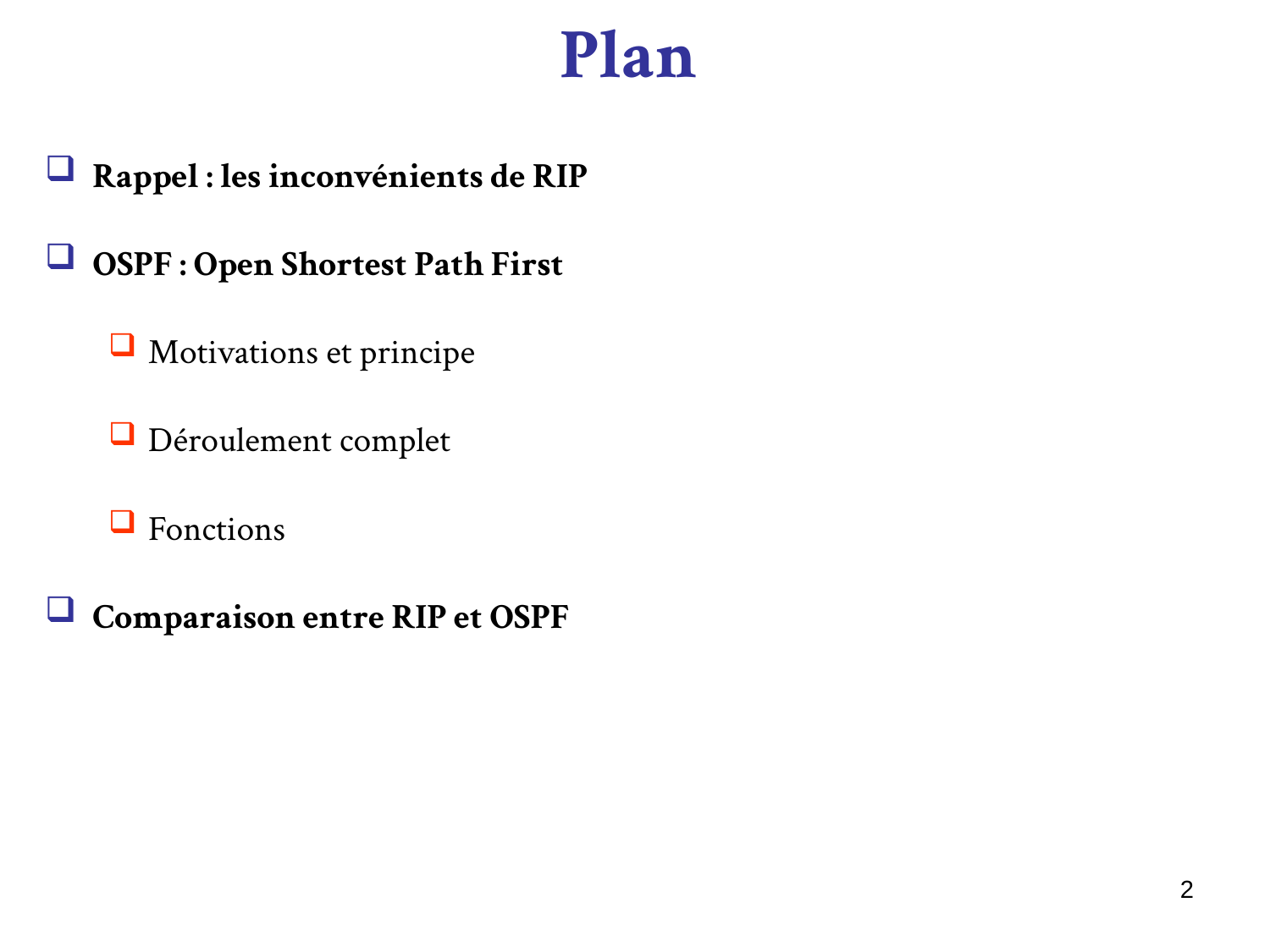

# Plan
Rappel : les inconvénients de RIP
OSPF : Open Shortest Path First
Motivations et principe
Déroulement complet
Fonctions
Comparaison entre RIP et OSPF

2